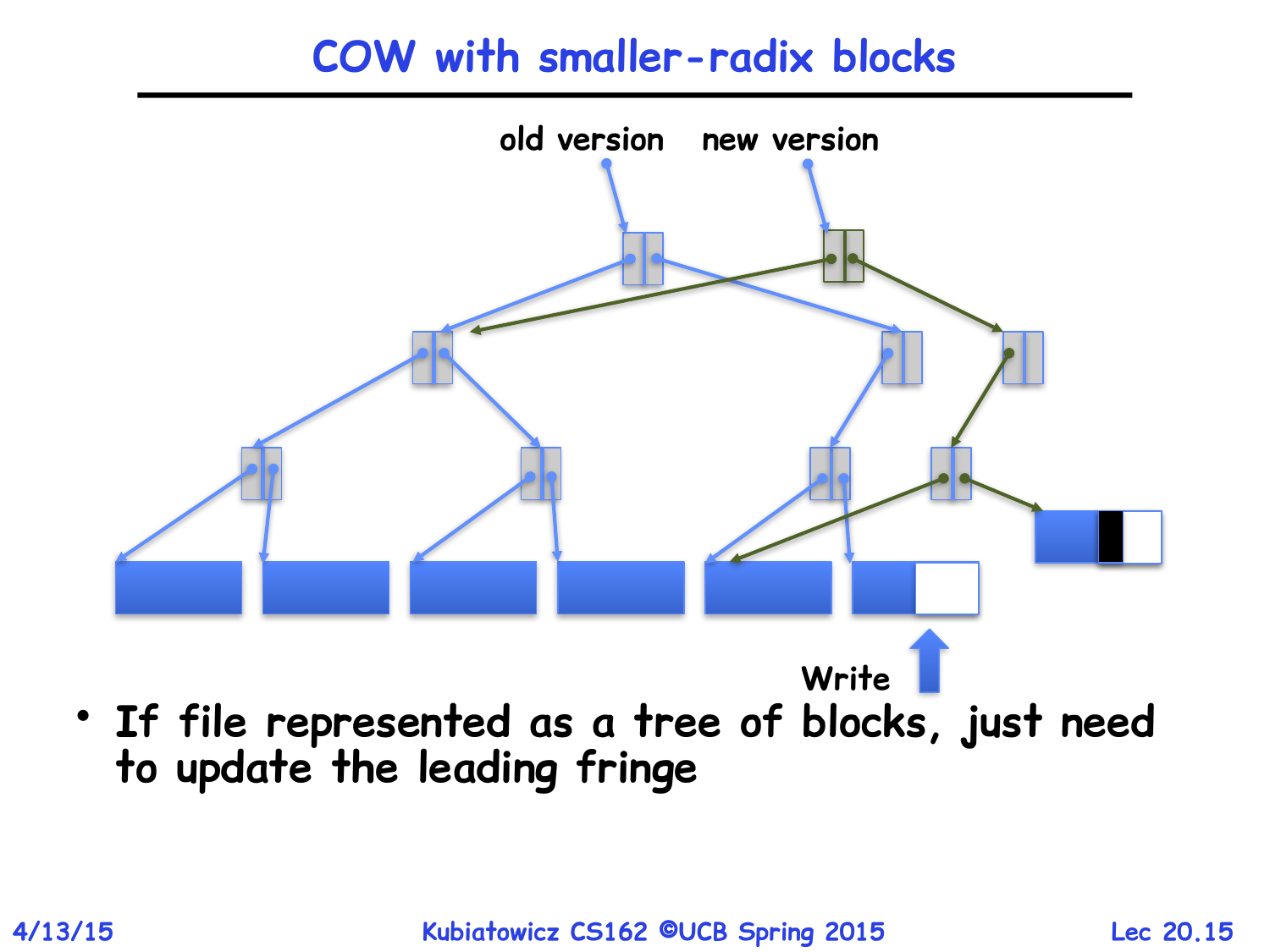

# COW with smaller-radix blocks
old version
new version

Write
If file represented as a tree of blocks, just need to update the leading fringe